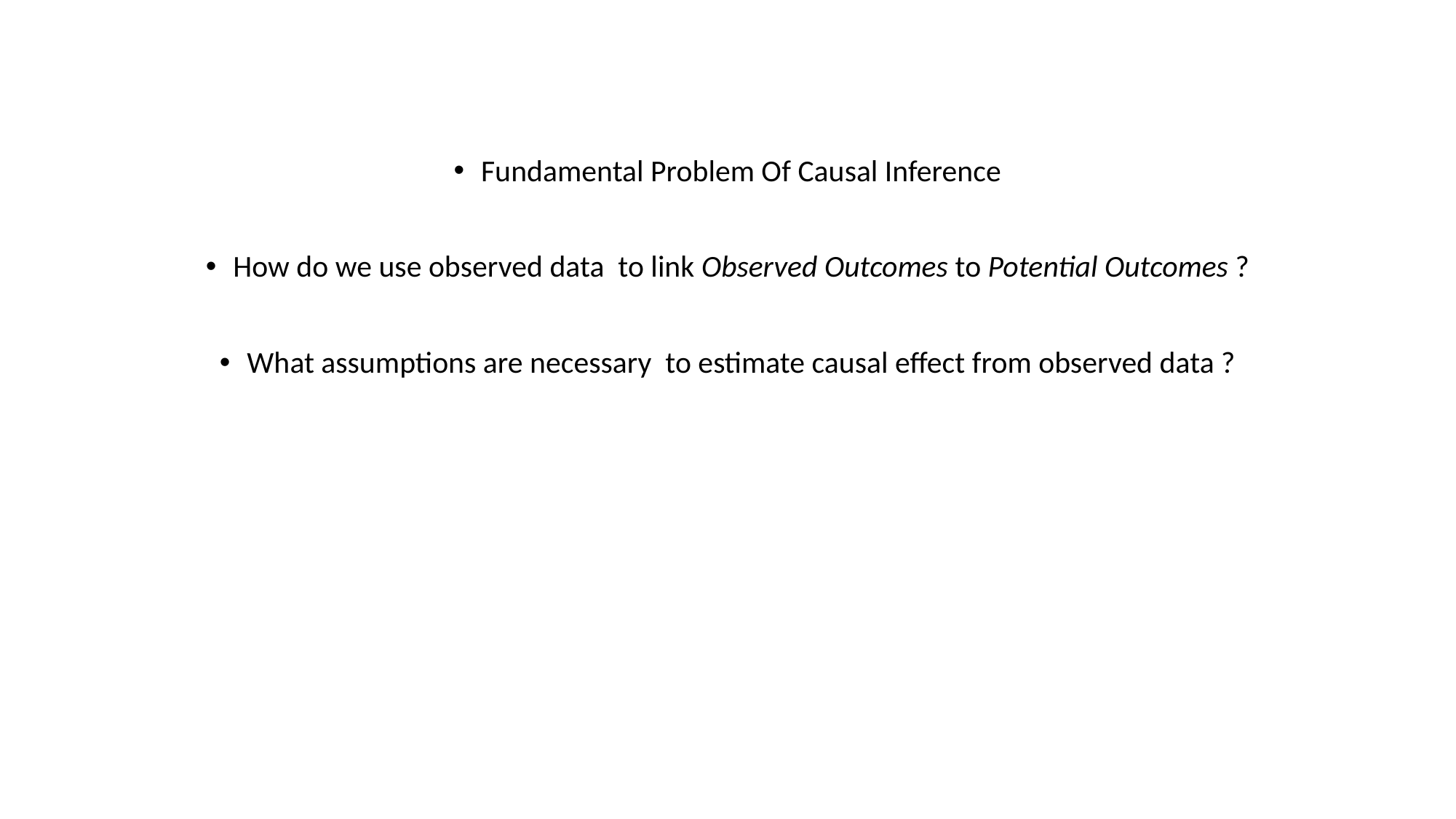

Fundamental Problem Of Causal Inference

How do we use observed data  to link Observed Outcomes to Potential Outcomes ?

What assumptions are necessary  to estimate causal effect from observed data ?